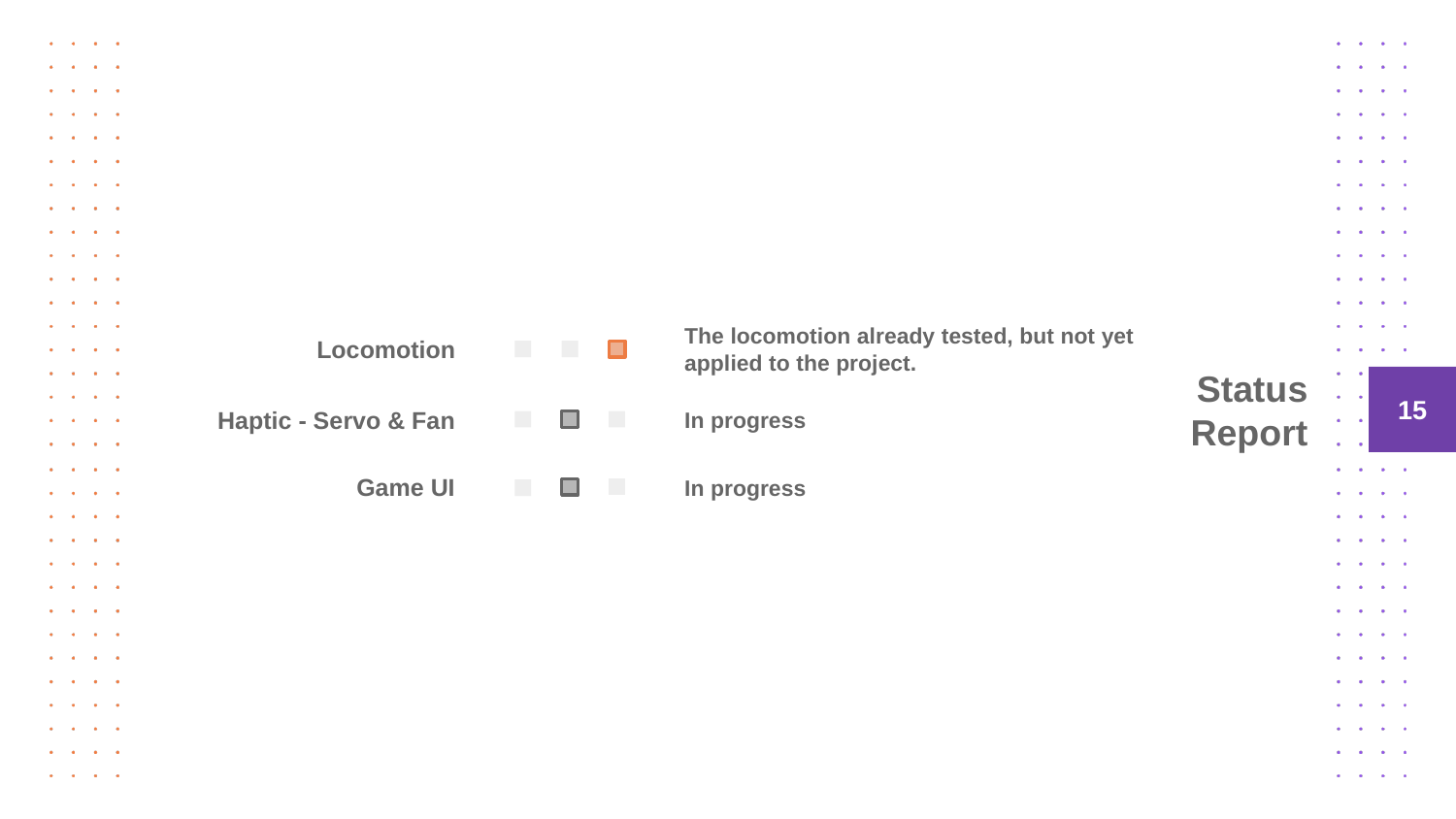

# Status Report
Locomotion
The locomotion already tested, but not yet applied to the project.

15
In progress
Haptic - Servo & Fan

Game UI
In progress